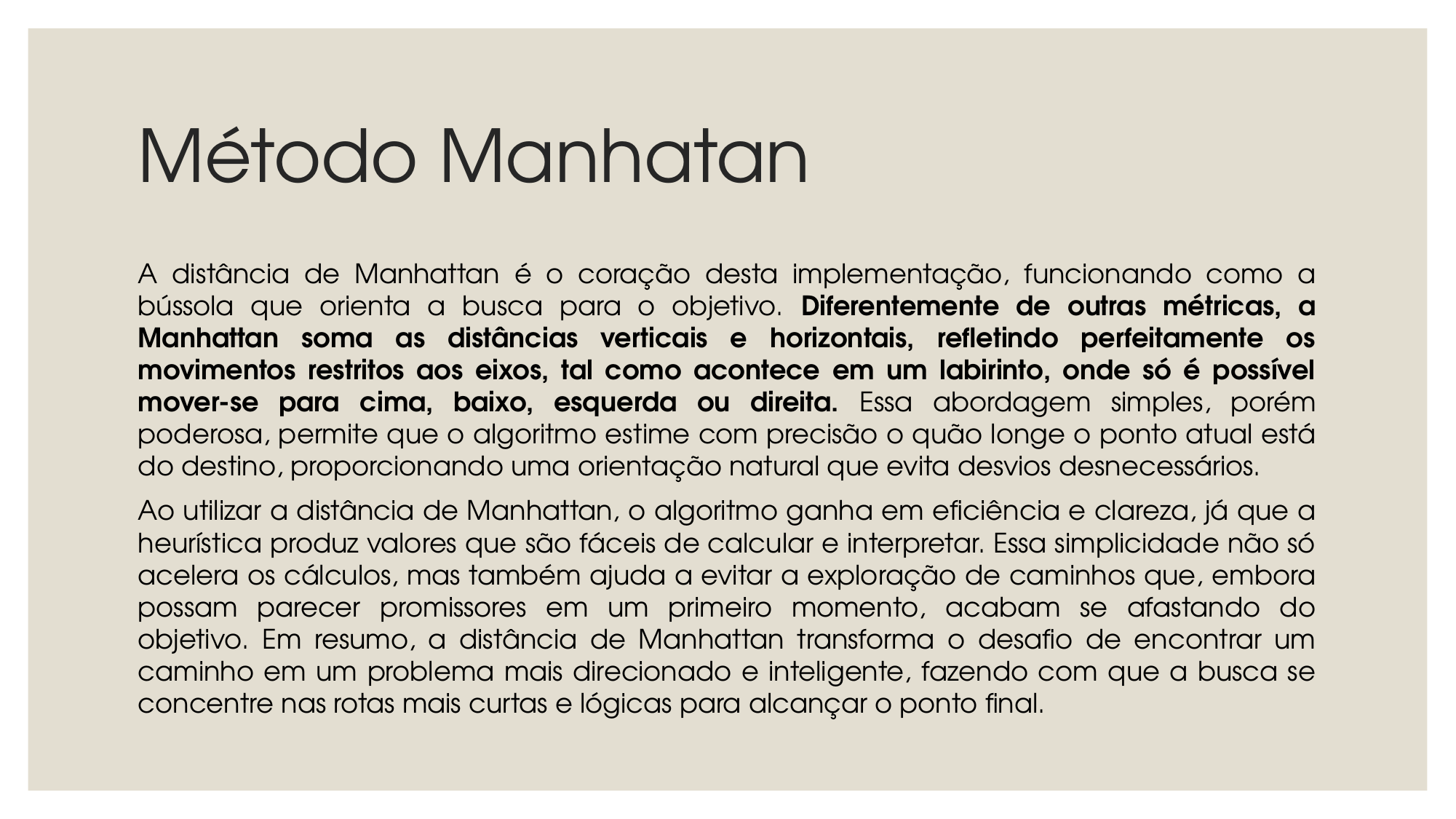

# Método Manhatan
A distância de Manhattan é o coração desta implementação, funcionando como a bússola que orienta a busca para o objetivo. Diferentemente de outras métricas, a Manhattan soma as distâncias verticais e horizontais, refletindo perfeitamente os movimentos restritos aos eixos, tal como acontece em um labirinto, onde só é possível mover-se para cima, baixo, esquerda ou direita. Essa abordagem simples, porém poderosa, permite que o algoritmo estime com precisão o quão longe o ponto atual está do destino, proporcionando uma orientação natural que evita desvios desnecessários.
Ao utilizar a distância de Manhattan, o algoritmo ganha em eficiência e clareza, já que a heurística produz valores que são fáceis de calcular e interpretar. Essa simplicidade não só acelera os cálculos, mas também ajuda a evitar a exploração de caminhos que, embora possam parecer promissores em um primeiro momento, acabam se afastando do objetivo. Em resumo, a distância de Manhattan transforma o desafio de encontrar um caminho em um problema mais direcionado e inteligente, fazendo com que a busca se concentre nas rotas mais curtas e lógicas para alcançar o ponto final.